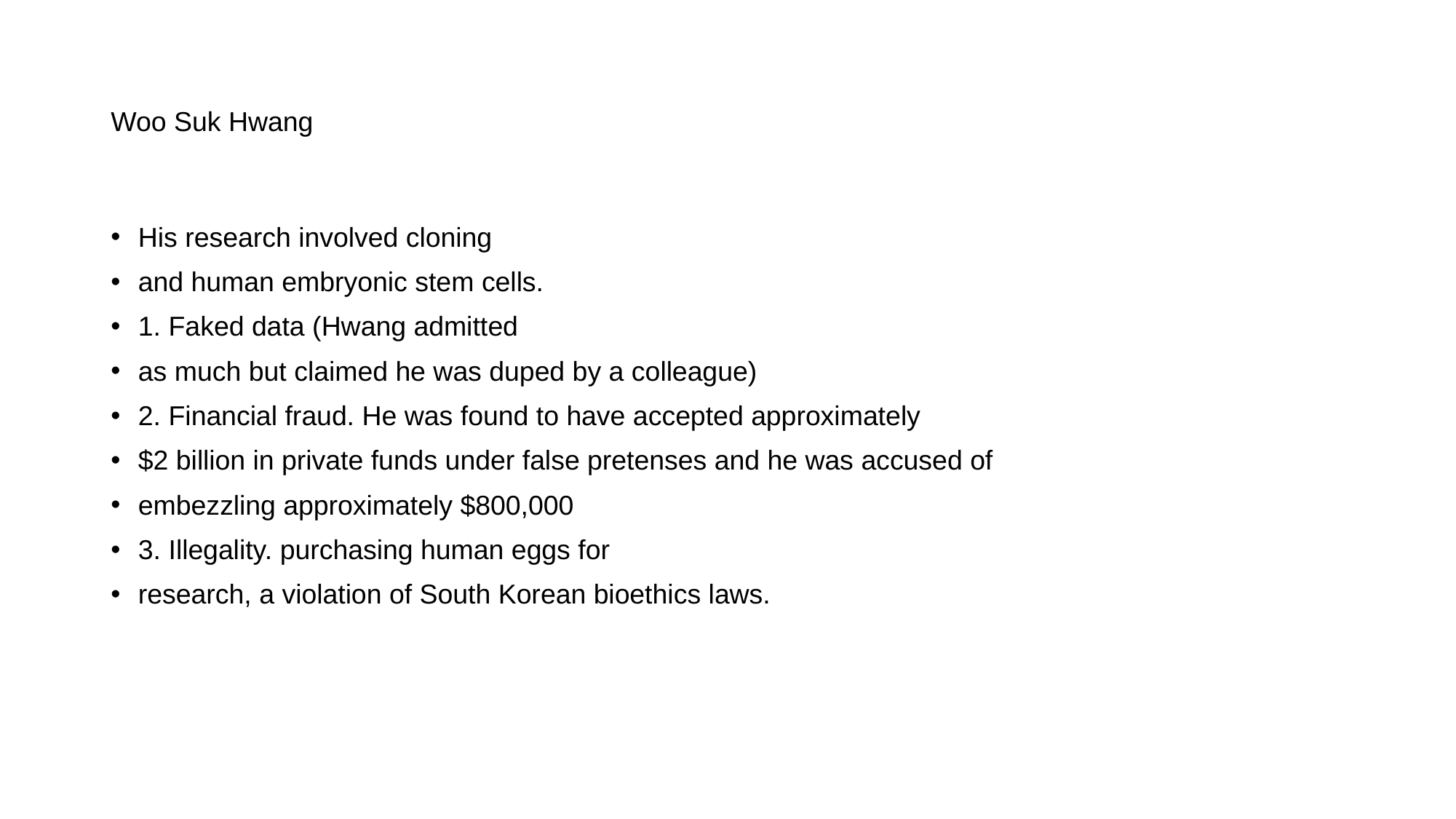

# Woo Suk Hwang
His research involved cloning
and human embryonic stem cells.
1. Faked data (Hwang admitted
as much but claimed he was duped by a colleague)
2. Financial fraud. He was found to have accepted approximately
$2 billion in private funds under false pretenses and he was accused of
embezzling approximately $800,000
3. Illegality. purchasing human eggs for
research, a violation of South Korean bioethics laws.